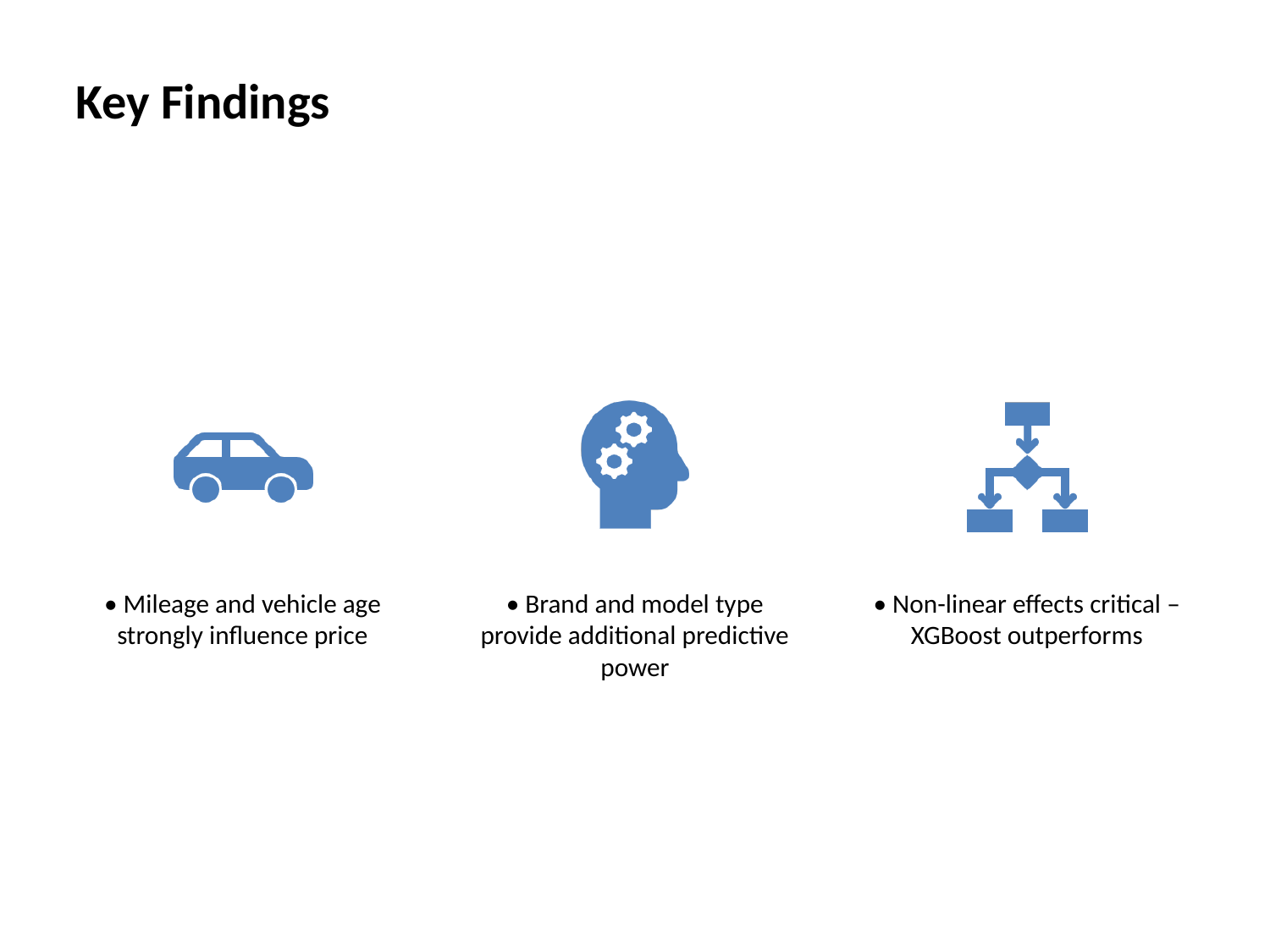

Key Findings
• Mileage and vehicle age strongly influence price
• Brand and model type provide additional predictive power
• Non-linear effects critical – XGBoost outperforms